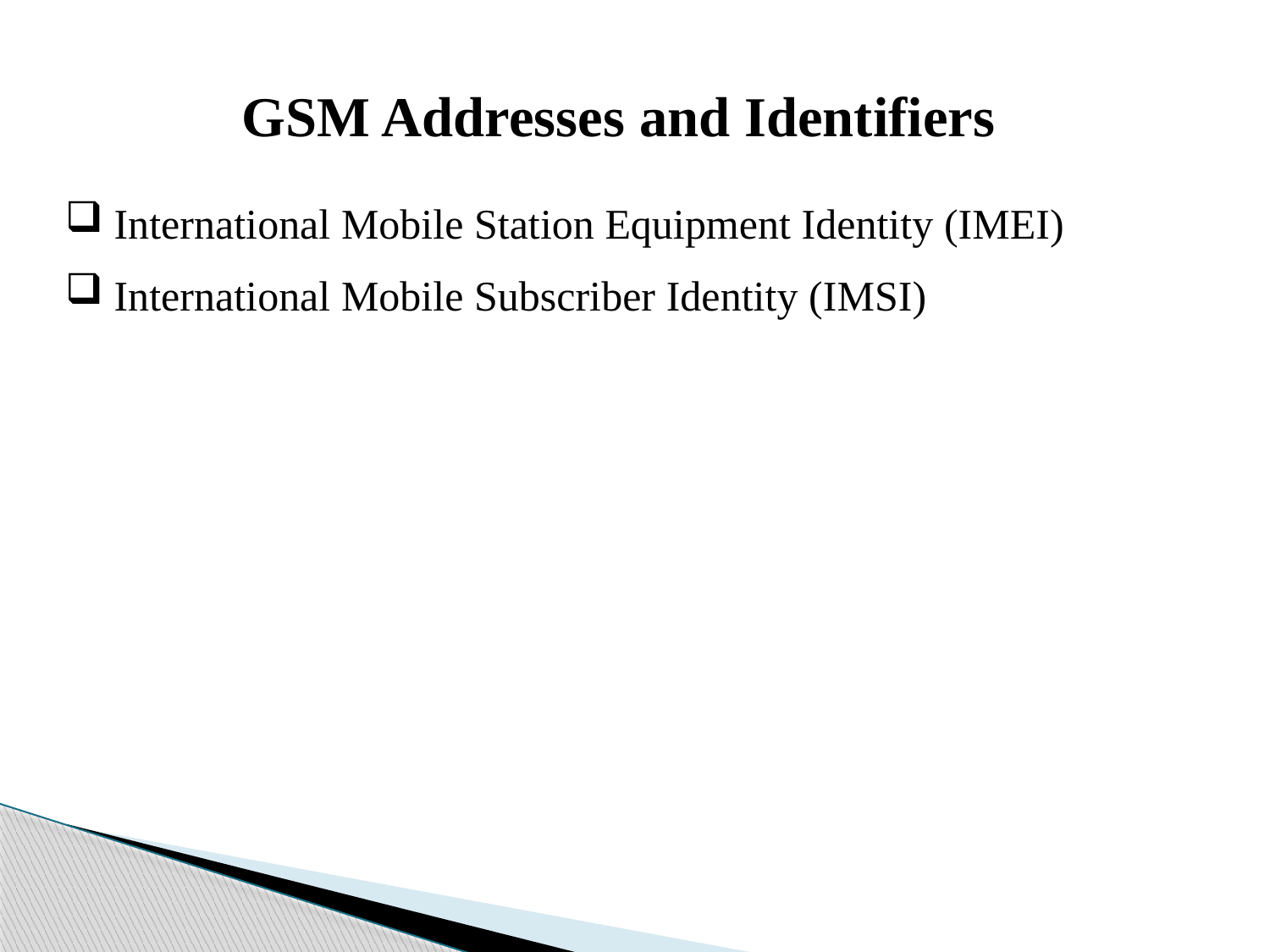

GSM Addresses and Identifiers
 International Mobile Station Equipment Identity (IMEI)
 International Mobile Subscriber Identity (IMSI)